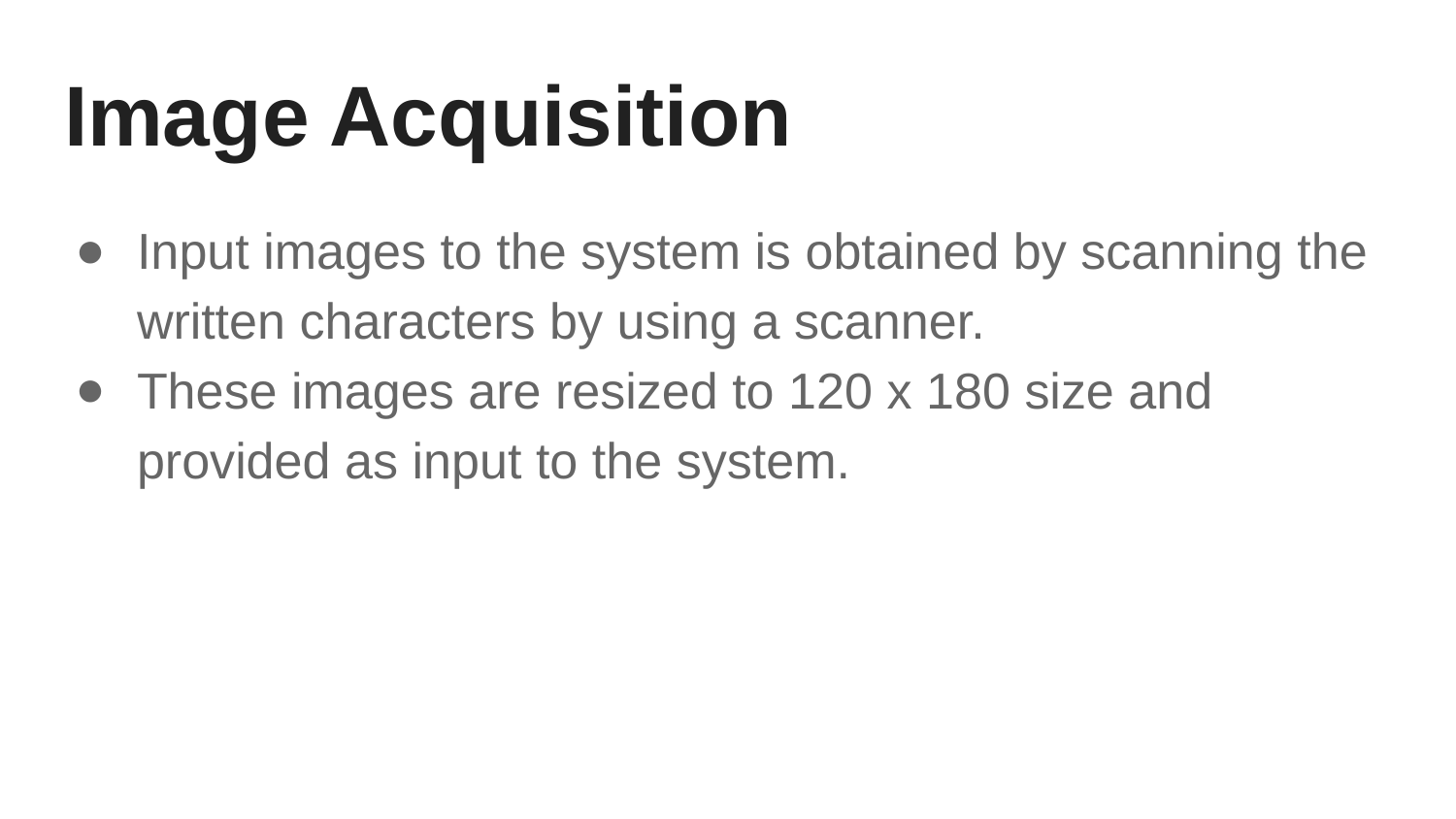

# Image Acquisition
Input images to the system is obtained by scanning the written characters by using a scanner.
These images are resized to 120 x 180 size and provided as input to the system.